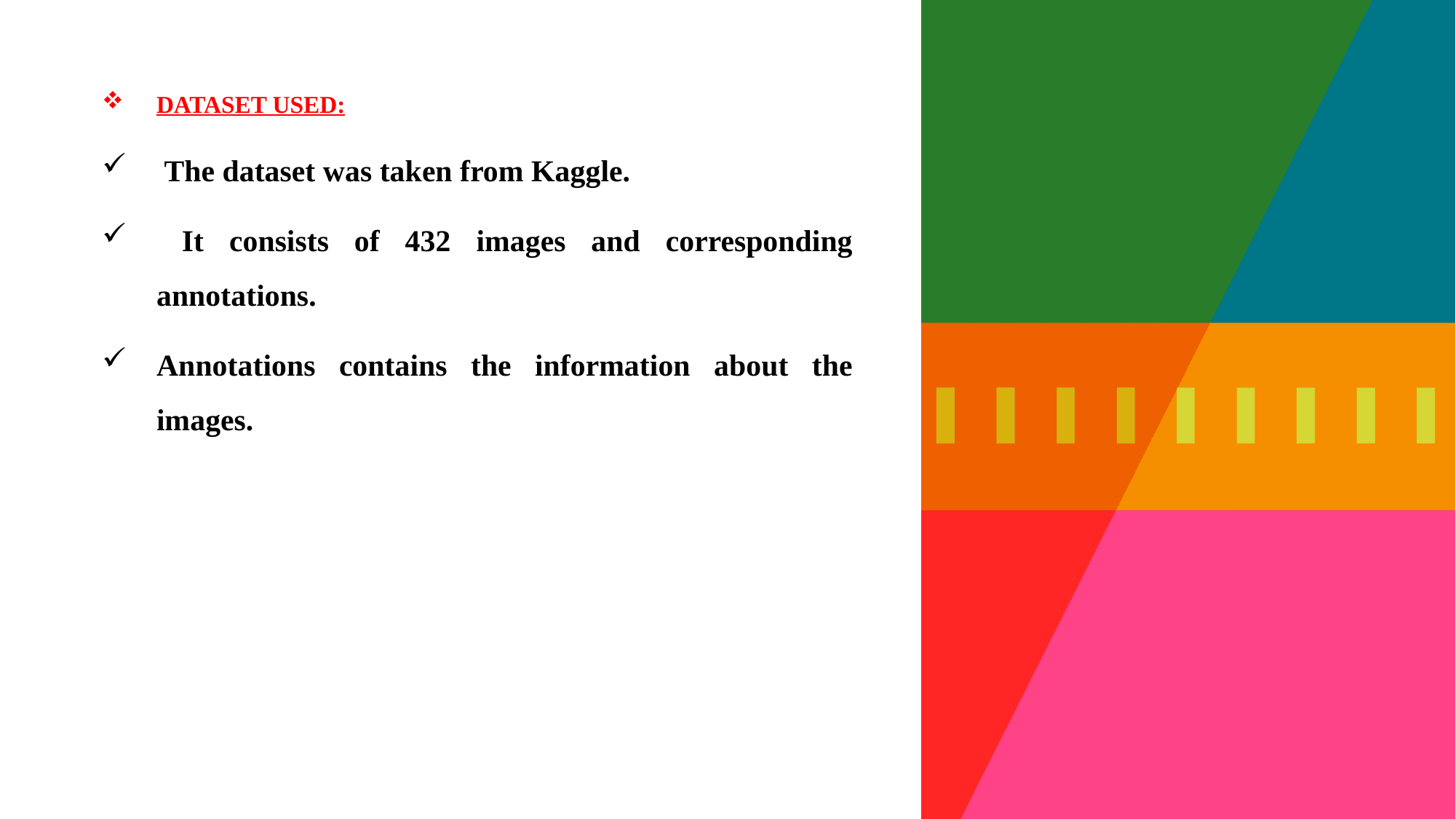

DATASET USED:
 The dataset was taken from Kaggle.
 It consists of 432 images and corresponding annotations.
Annotations contains the information about the images.